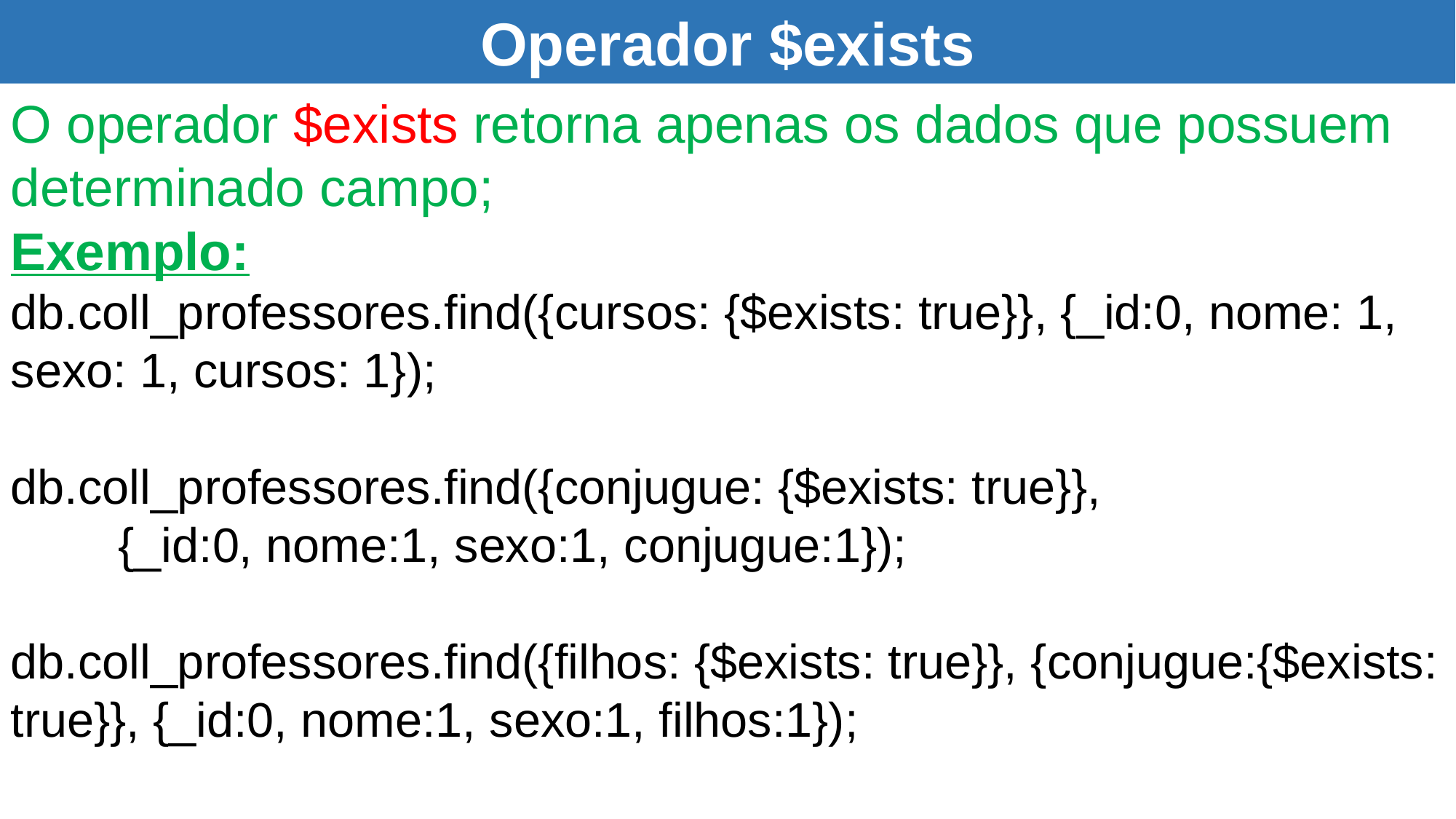

Operador $exists
O operador $exists retorna apenas os dados que possuem determinado campo;
Exemplo:
db.coll_professores.find({cursos: {$exists: true}}, {_id:0, nome: 1, sexo: 1, cursos: 1});

db.coll_professores.find({conjugue: {$exists: true}},
        {_id:0, nome:1, sexo:1, conjugue:1});

db.coll_professores.find({filhos: {$exists: true}}, {conjugue:{$exists: true}}, {_id:0, nome:1, sexo:1, filhos:1});